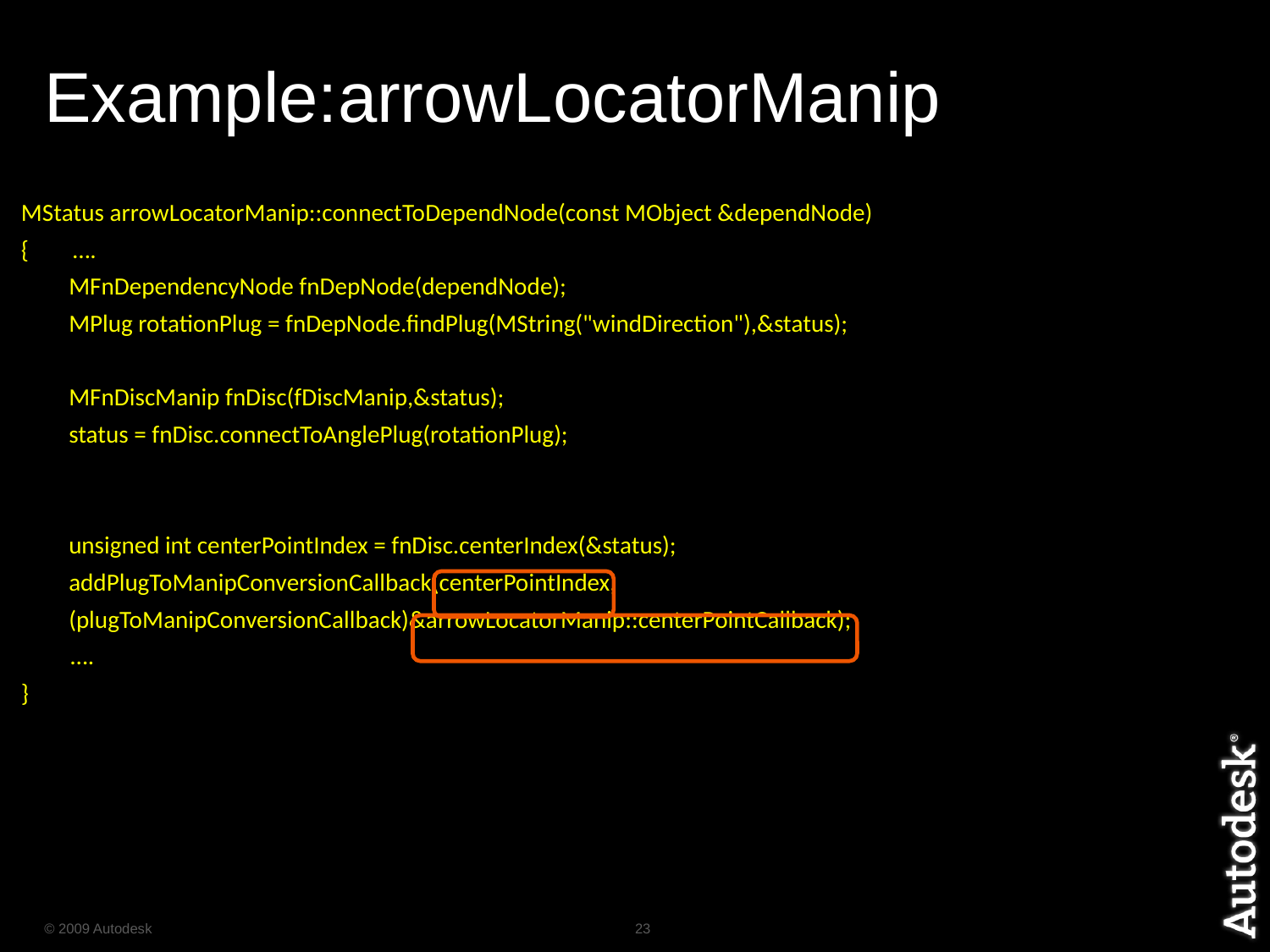

# Example:arrowLocatorManip
MStatus arrowLocatorManip::connectToDependNode(const MObject &dependNode)
{        ….
	MFnDependencyNode fnDepNode(dependNode);
	MPlug rotationPlug = fnDepNode.findPlug(MString("windDirection"),&status);

	MFnDiscManip fnDisc(fDiscManip,&status);
	status = fnDisc.connectToAnglePlug(rotationPlug);

	unsigned int centerPointIndex = fnDisc.centerIndex(&status);
	addPlugToManipConversionCallback(centerPointIndex,
	(plugToManipConversionCallback)&arrowLocatorManip::centerPointCallback);
         ….
}